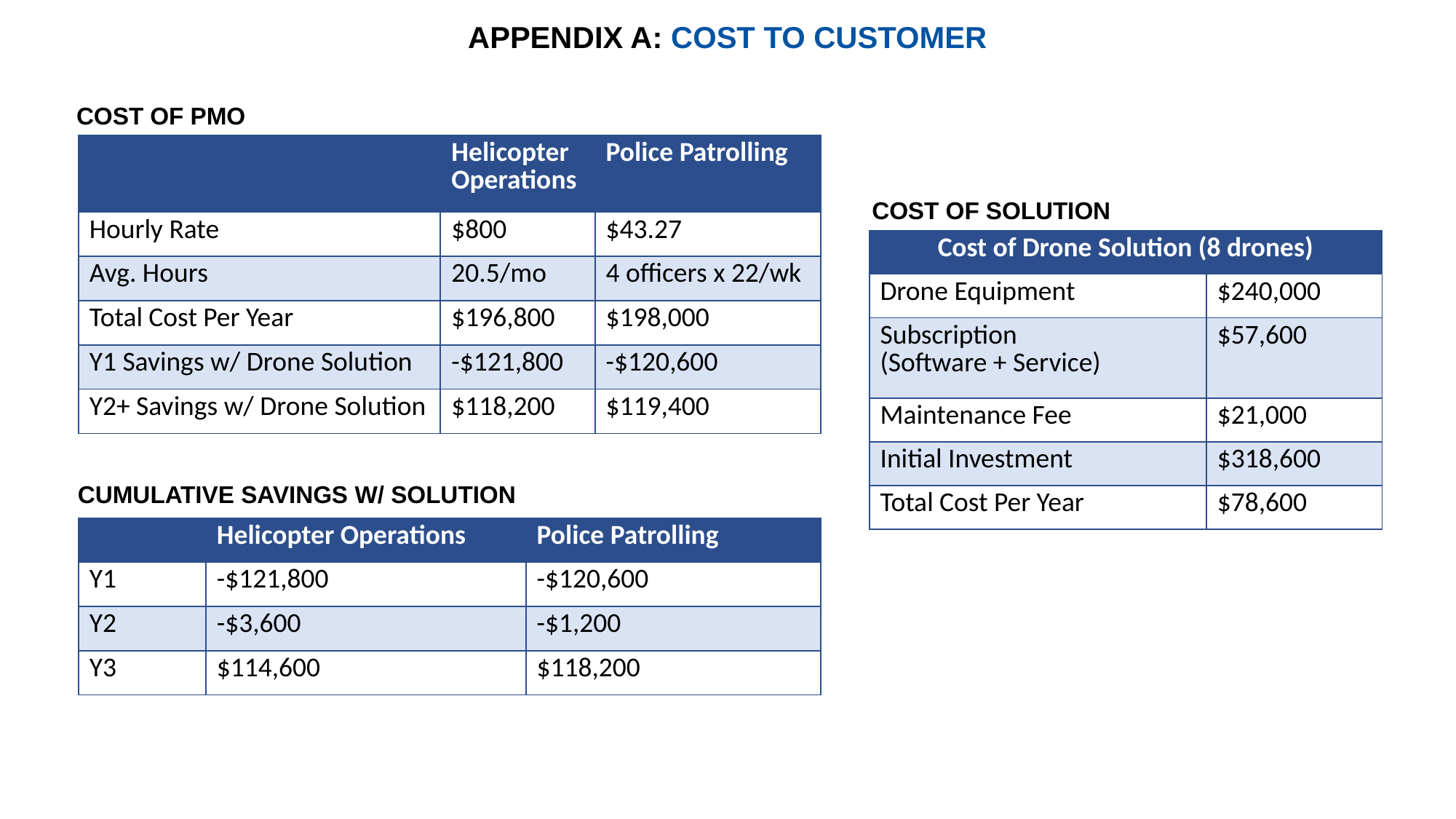

APPENDIX A: COST TO CUSTOMER
COST OF PMO
|  | Helicopter Operations | Police Patrolling |
| --- | --- | --- |
| Hourly Rate | $800 | $43.27 |
| Avg. Hours | 20.5/mo | 4 officers x 22/wk |
| Total Cost Per Year | $196,800 | $198,000 |
| Y1 Savings w/ Drone Solution | -$121,800 | -$120,600 |
| Y2+ Savings w/ Drone Solution | $118,200 | $119,400 |
COST OF SOLUTION
| Cost of Drone Solution (8 drones) |  |
| --- | --- |
| Drone Equipment | $240,000 |
| Subscription (Software + Service) | $57,600 |
| Maintenance Fee | $21,000 |
| Initial Investment | $318,600 |
| Total Cost Per Year | $78,600 |
CUMULATIVE SAVINGS W/ SOLUTION
|  | Helicopter Operations | Police Patrolling |
| --- | --- | --- |
| Y1 | -$121,800 | -$120,600 |
| Y2 | -$3,600 | -$1,200 |
| Y3 | $114,600 | $118,200 |